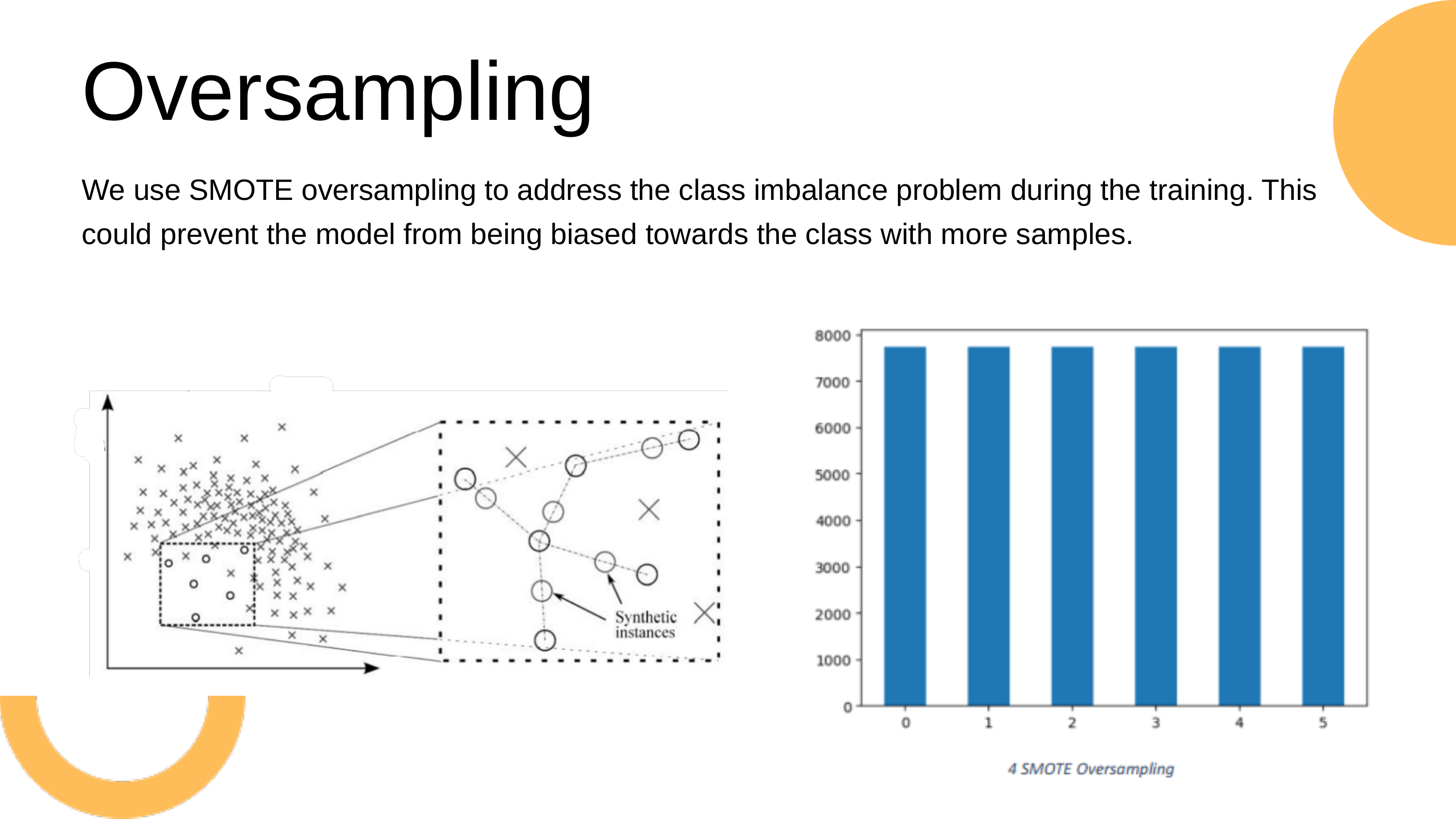

Oversampling
We use SMOTE oversampling to address the class imbalance problem during the training. This could prevent the model from being biased towards the class with more samples.